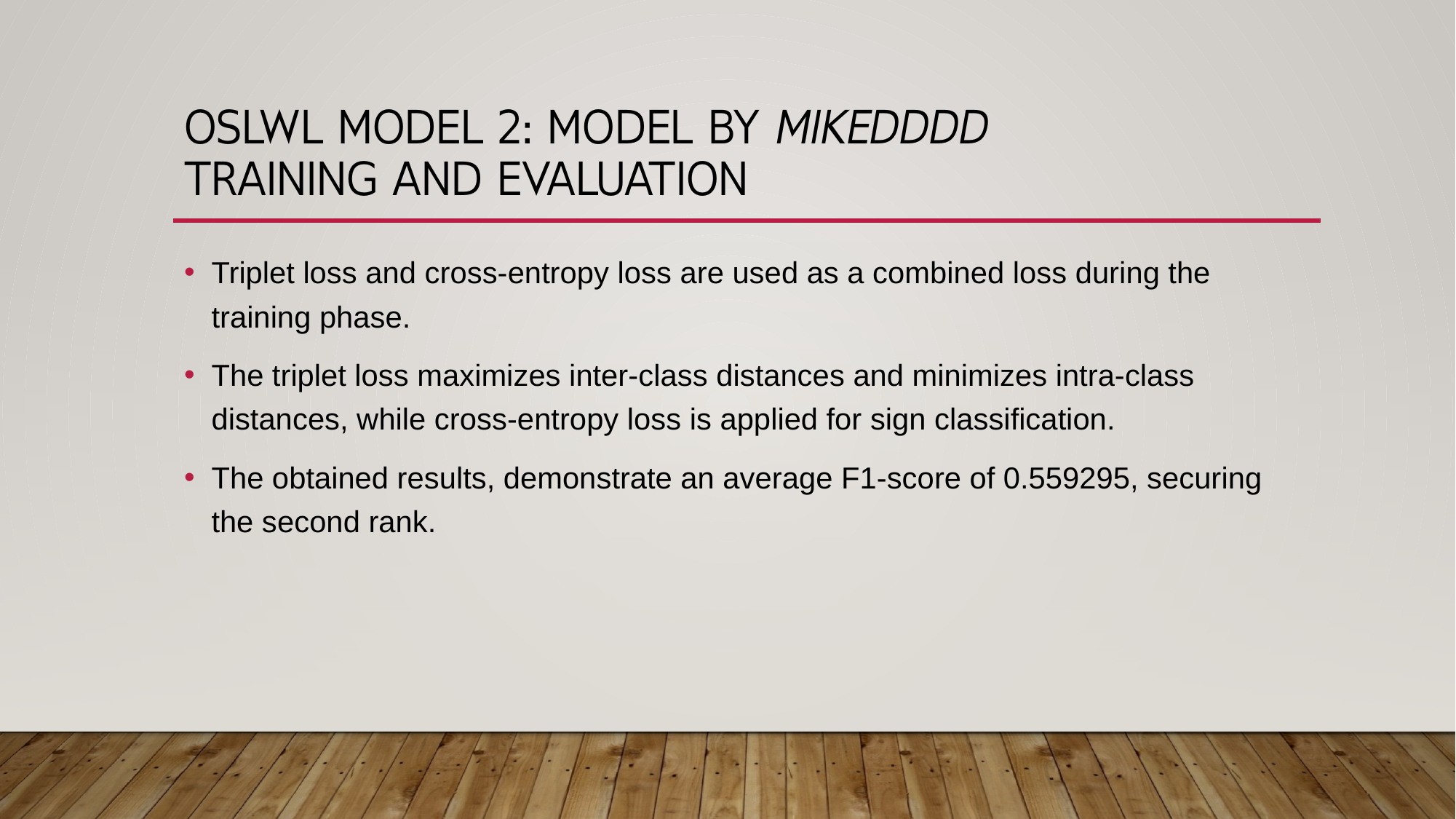

# oslwL MODEL 2: Model by mıkedddd training and evaluatıon
Triplet loss and cross-entropy loss are used as a combined loss during the training phase.
The triplet loss maximizes inter-class distances and minimizes intra-class distances, while cross-entropy loss is applied for sign classification.
The obtained results, demonstrate an average F1-score of 0.559295, securing the second rank.